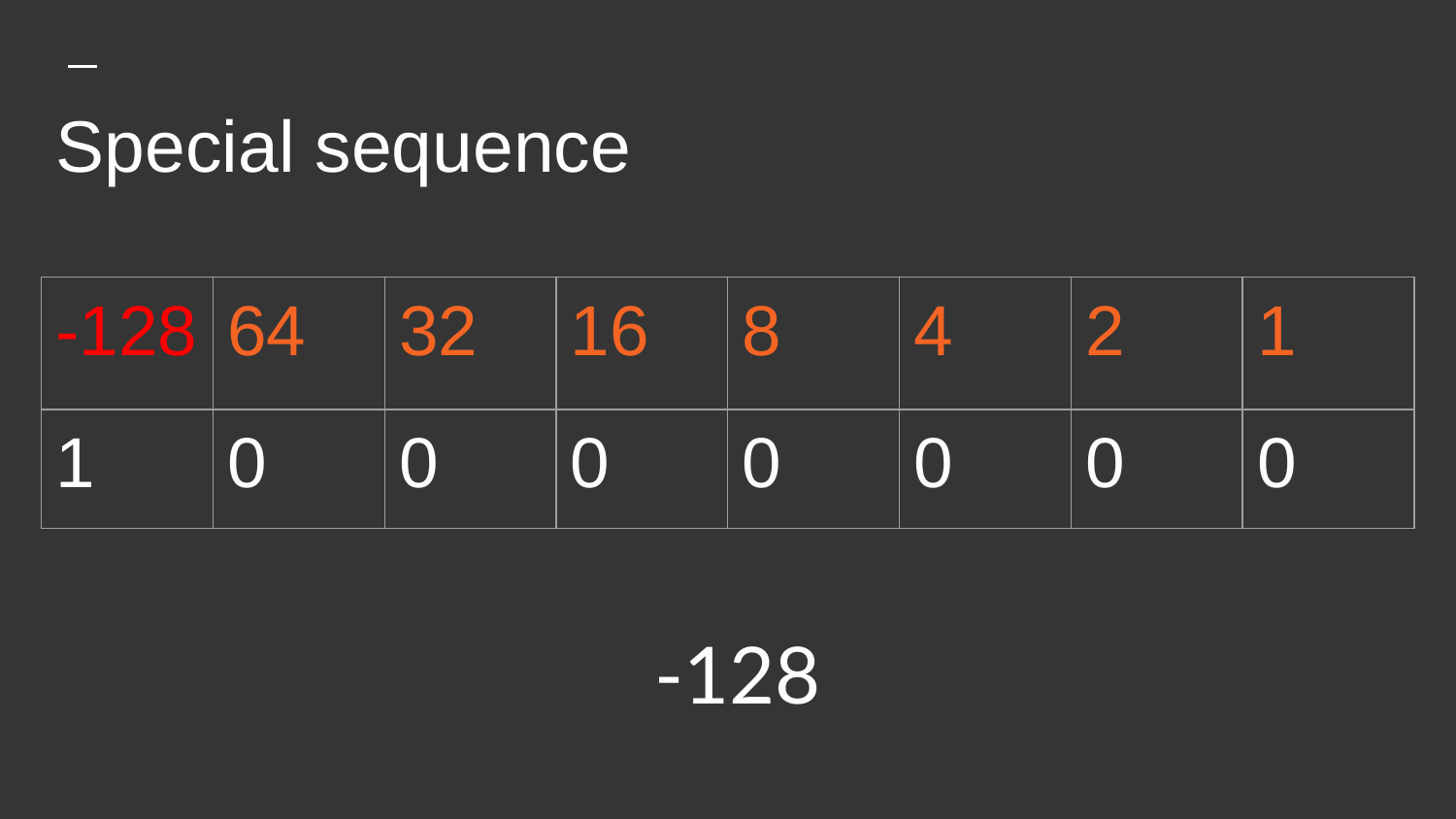

# Special sequence
| -128 | 64 | 32 | 16 | 8 | 4 | 2 | 1 |
| --- | --- | --- | --- | --- | --- | --- | --- |
| 1 | 0 | 0 | 0 | 0 | 0 | 0 | 0 |
 -128